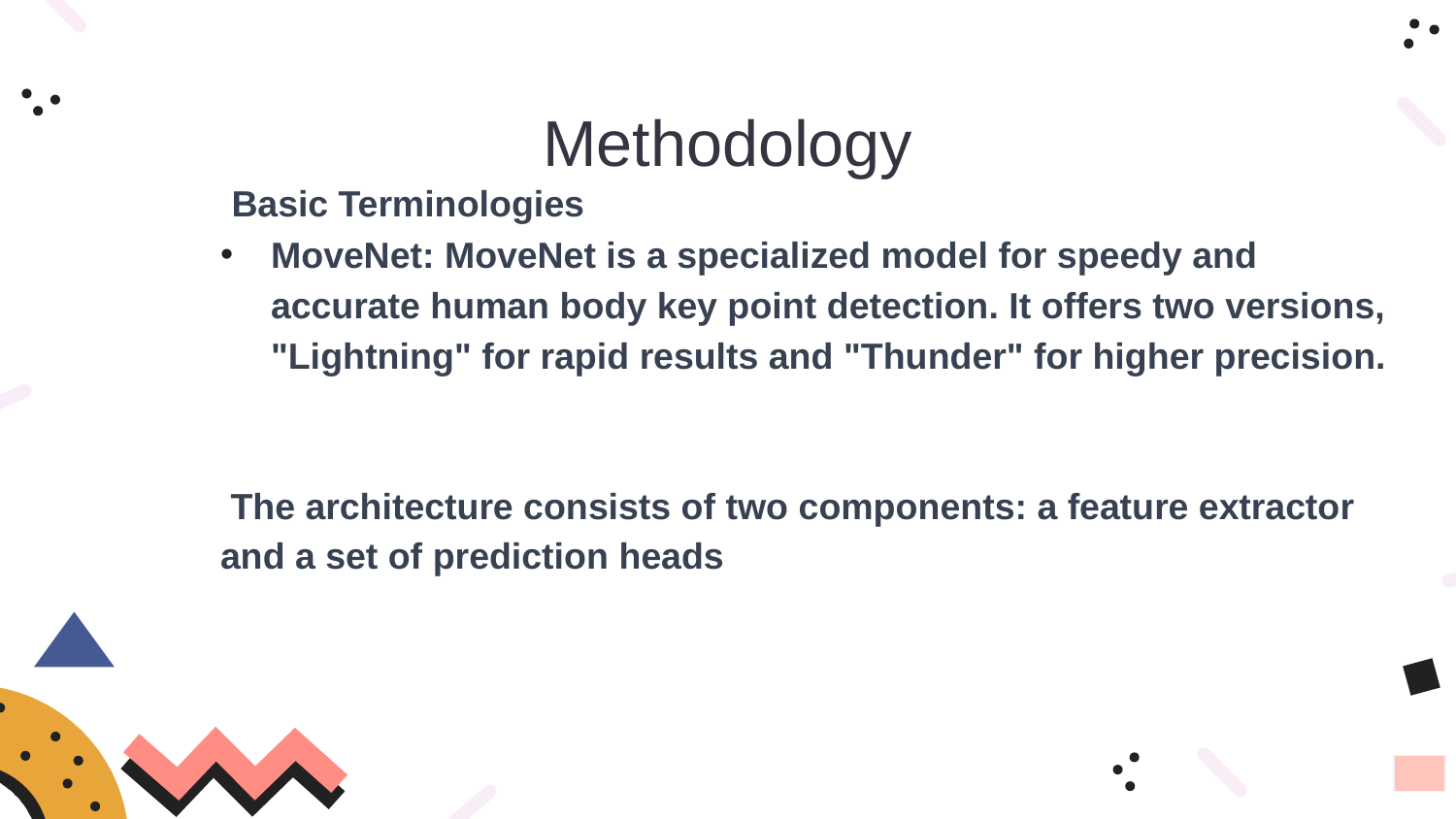

# Methodology
 Basic Terminologies
MoveNet: MoveNet is a specialized model for speedy and accurate human body key point detection. It offers two versions, "Lightning" for rapid results and "Thunder" for higher precision.

 The architecture consists of two components: a feature extractor and a set of prediction heads